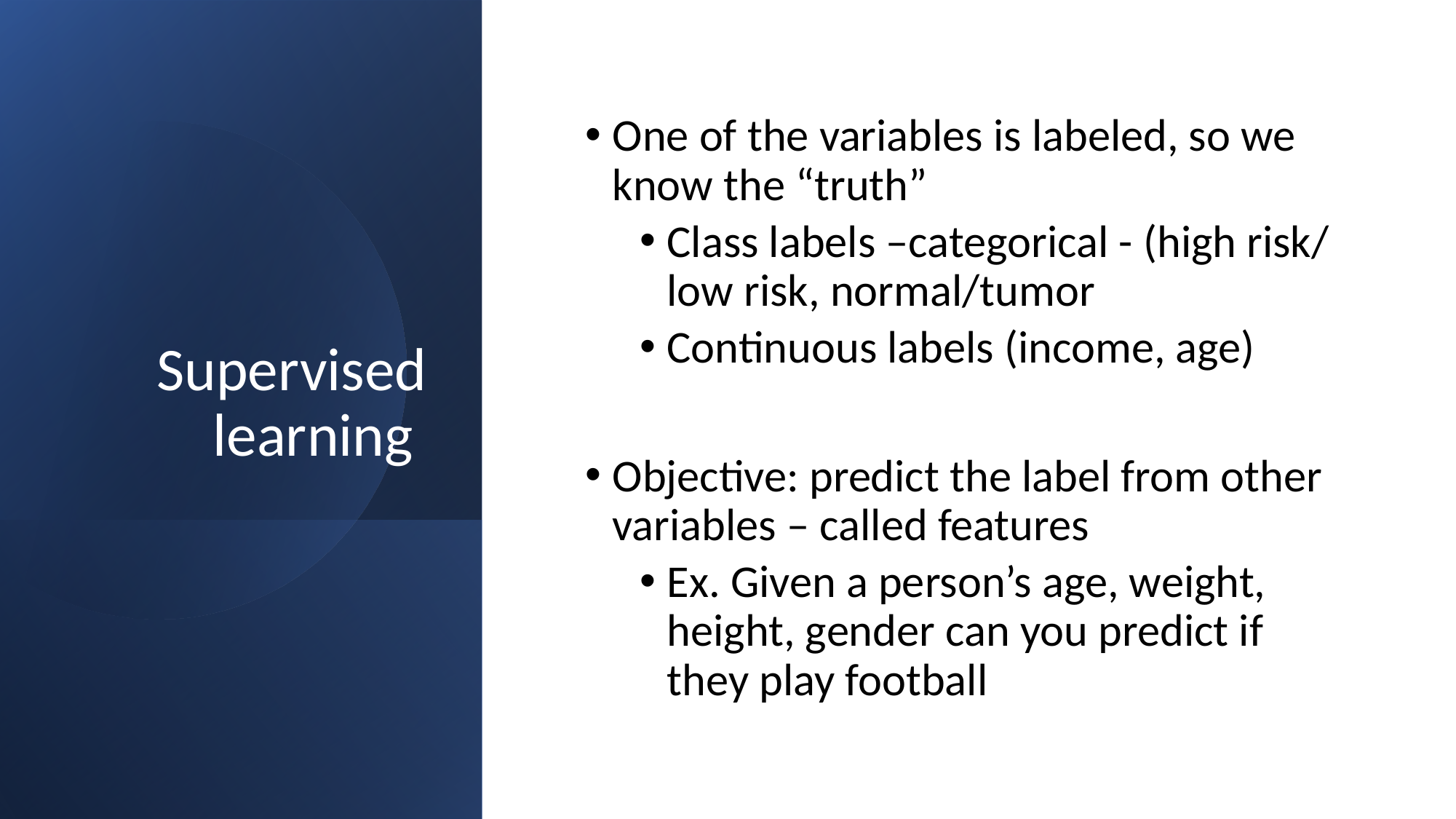

# Supervised learning
One of the variables is labeled, so we know the “truth”
Class labels –categorical - (high risk/ low risk, normal/tumor
Continuous labels (income, age)

Objective: predict the label from other variables – called features
Ex. Given a person’s age, weight, height, gender can you predict if they play football